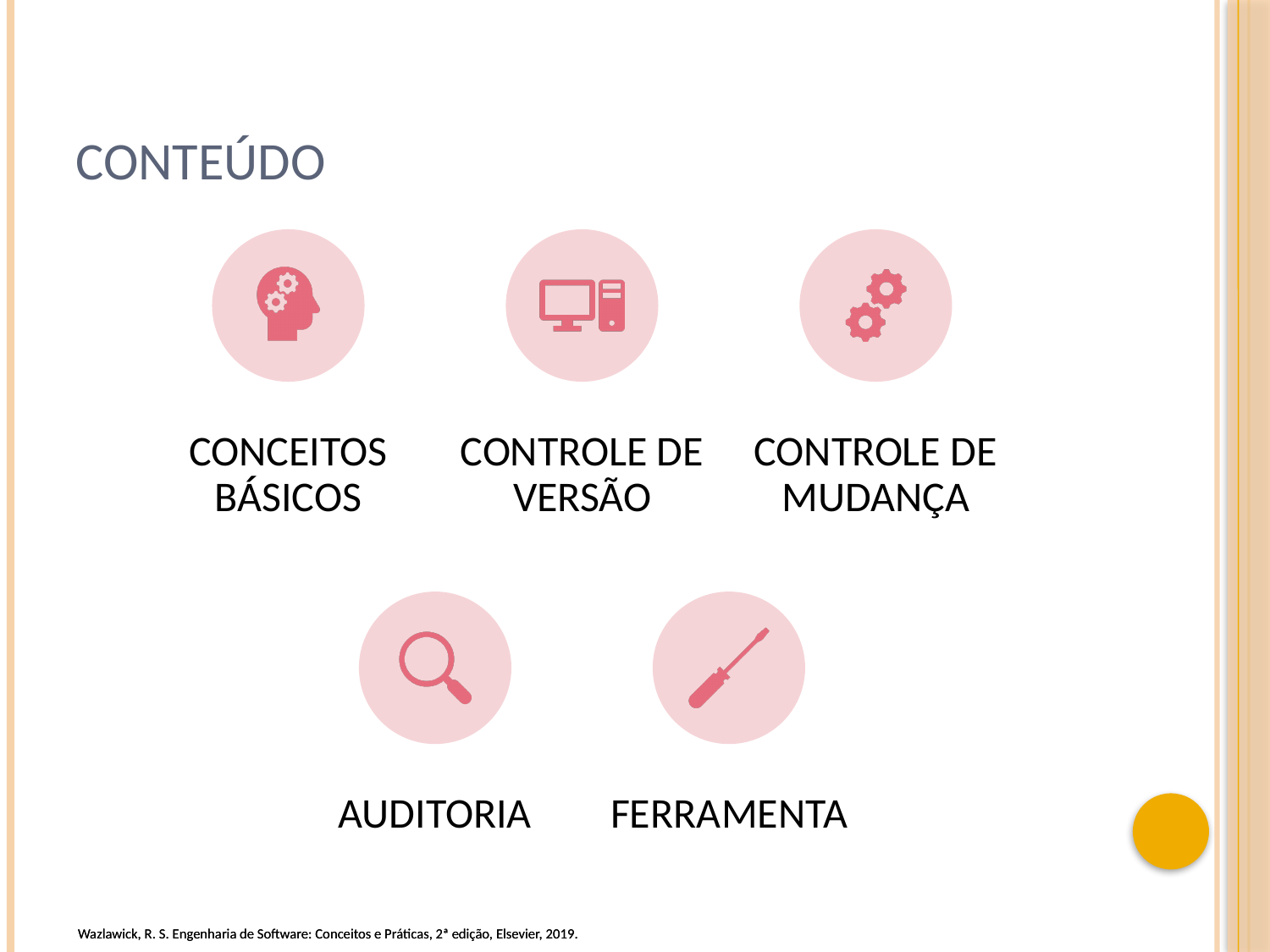

# Conteúdo
Conceitos básicos
Controle de versão
Controle de mudança
Auditoria
Ferramenta